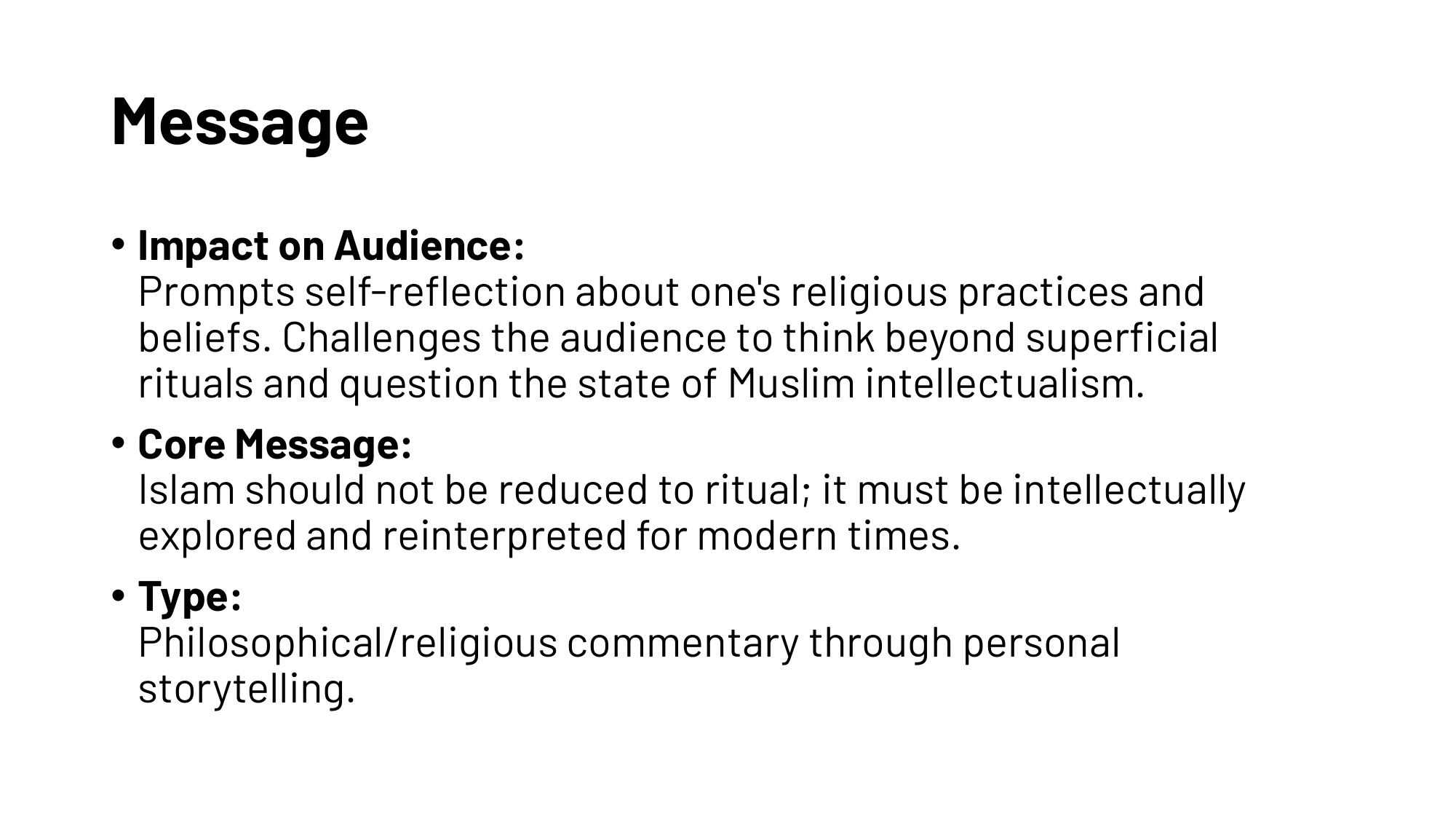

# Message
Impact on Audience:
Prompts self-reflection about one's religious practices and beliefs. Challenges the audience to think beyond superficial rituals and question the state of Muslim intellectualism.
Core Message:
Islam should not be reduced to ritual; it must be intellectually explored and reinterpreted for modern times.
Type:
Philosophical/religious commentary through personal storytelling.